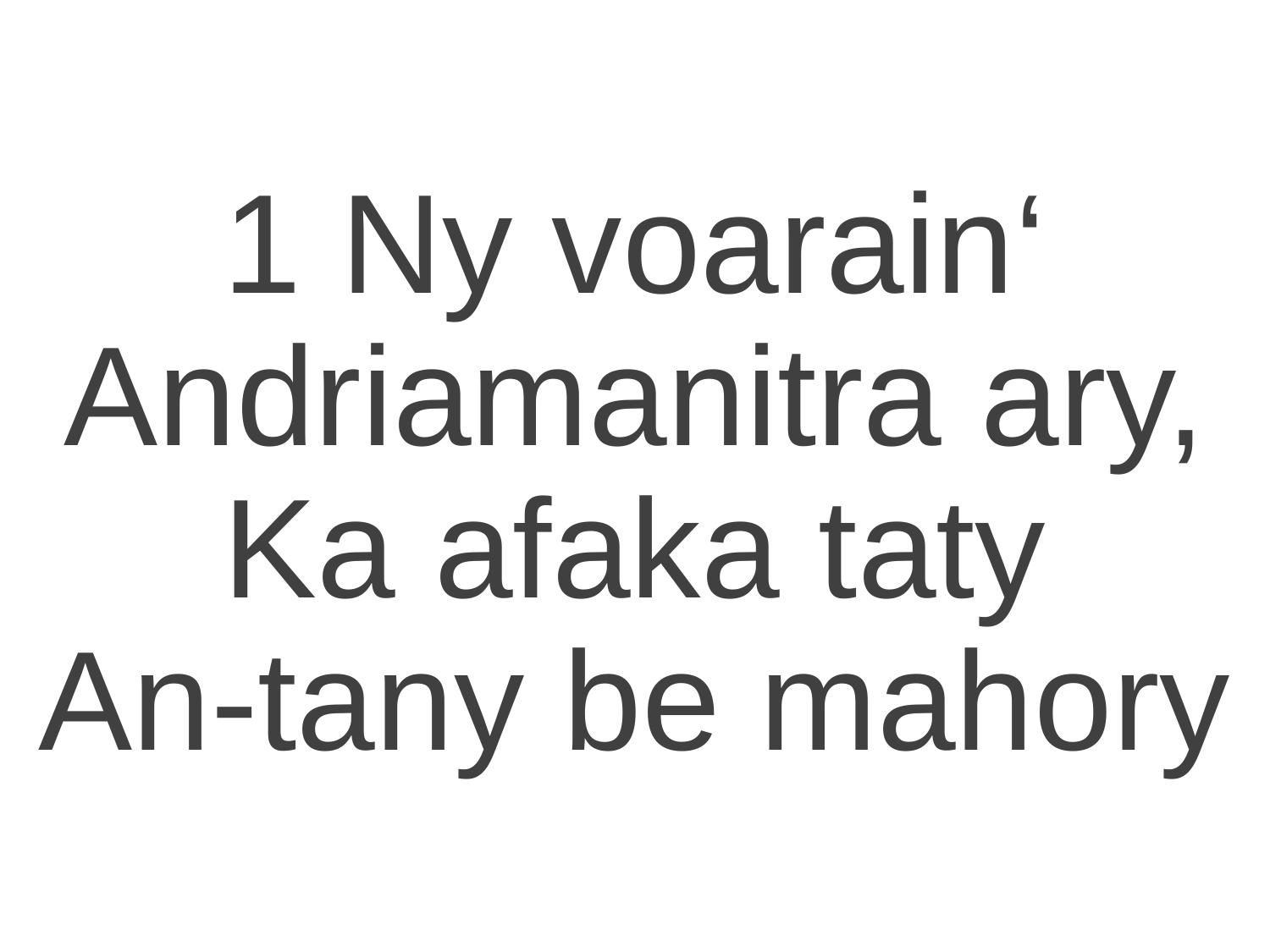

1 Ny voarain‘
Andriamanitra ary,
Ka afaka taty
An-tany be mahory